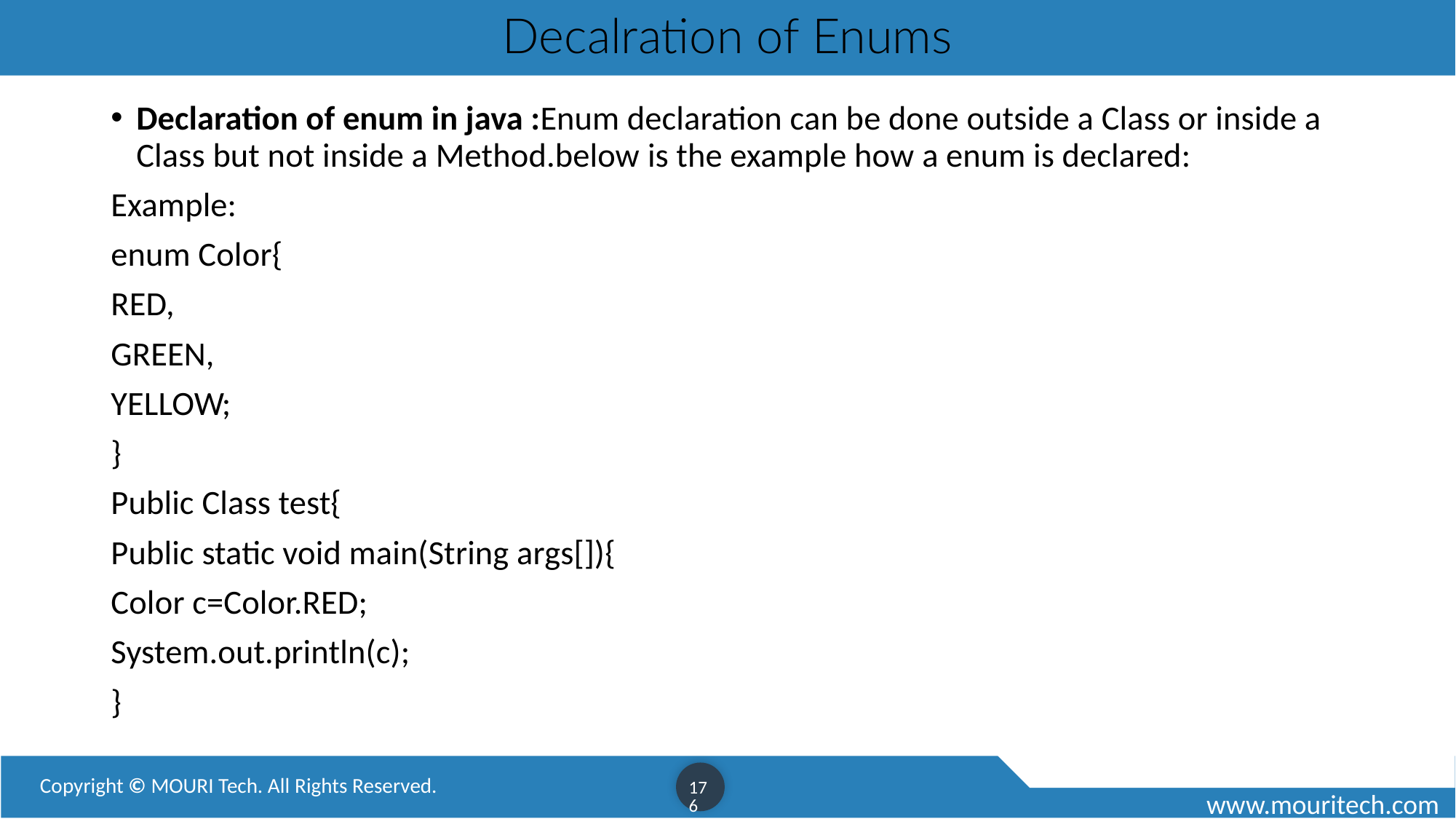

# Decalration of Enums
Declaration of enum in java :Enum declaration can be done outside a Class or inside a Class but not inside a Method.below is the example how a enum is declared:
Example:
enum Color{
RED,
GREEN,
YELLOW;
}
Public Class test{
Public static void main(String args[]){
Color c=Color.RED;
System.out.println(c);
}

176